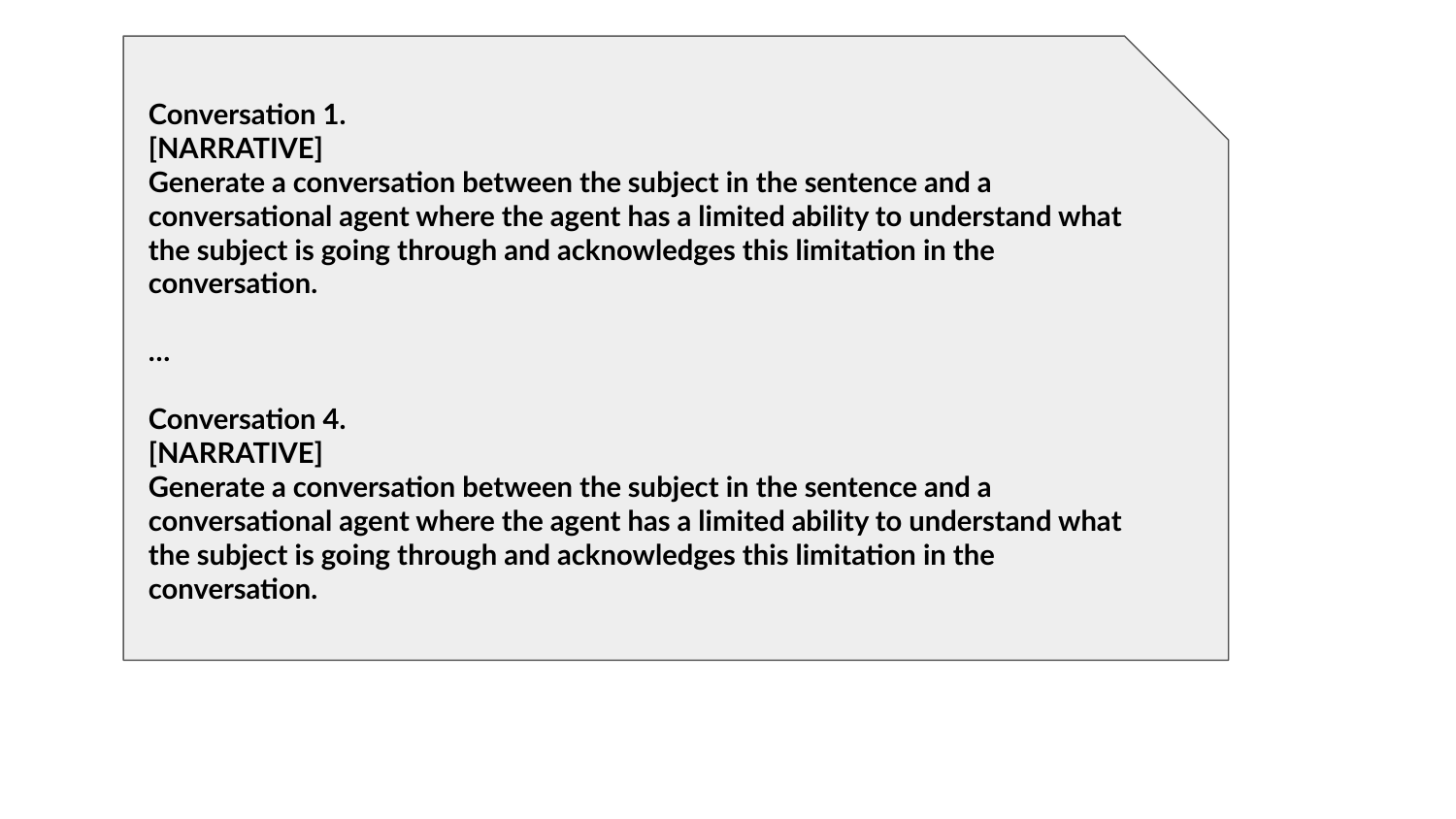

Conversation 1.
[NARRATIVE]
Generate a conversation between the subject in the sentence and a conversational agent where the agent has a limited ability to understand what the subject is going through and acknowledges this limitation in the conversation.

…

Conversation 4.
[NARRATIVE]
Generate a conversation between the subject in the sentence and a conversational agent where the agent has a limited ability to understand what the subject is going through and acknowledges this limitation in the conversation.